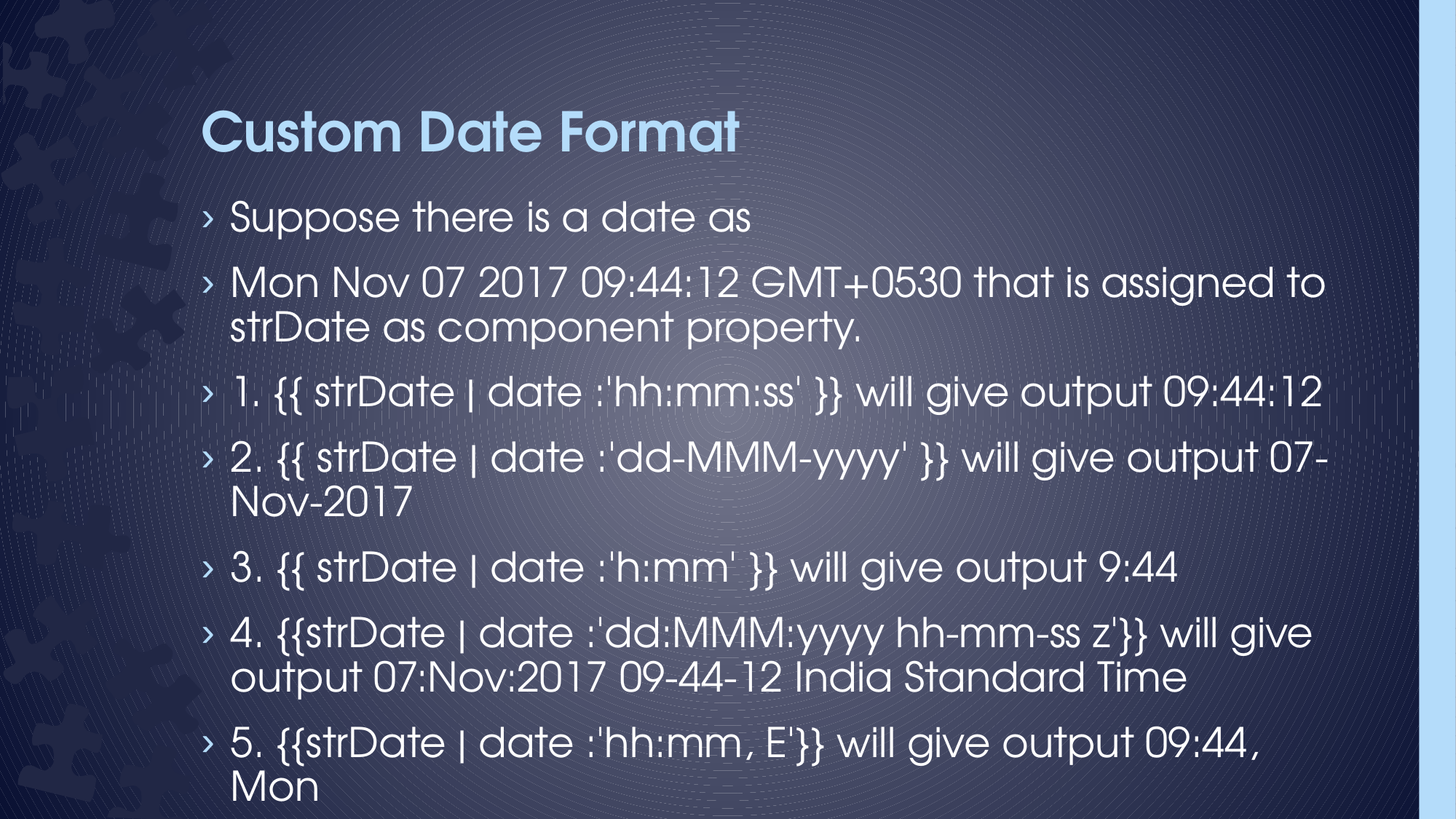

# Custom Date Format
Suppose there is a date as
Mon Nov 07 2017 09:44:12 GMT+0530 that is assigned to strDate as component property.
1. {{ strDate | date :'hh:mm:ss' }} will give output 09:44:12
2. {{ strDate | date :'dd-MMM-yyyy' }} will give output 07-Nov-2017
3. {{ strDate | date :'h:mm' }} will give output 9:44
4. {{strDate | date :'dd:MMM:yyyy hh-mm-ss z'}} will give output 07:Nov:2017 09-44-12 India Standard Time
5. {{strDate | date :'hh:mm, E'}} will give output 09:44, Mon